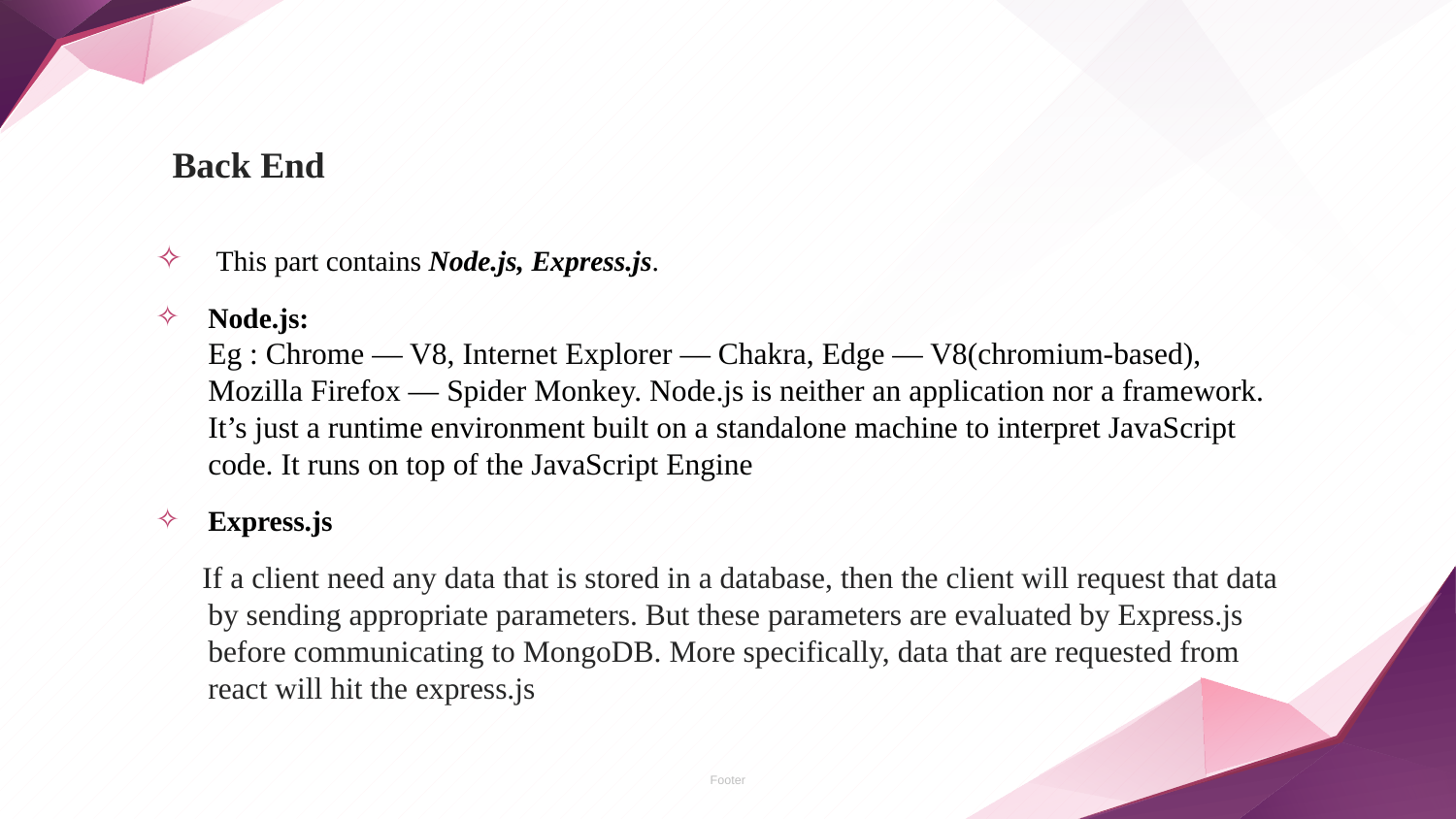

# Back End
 This part contains Node.js, Express.js.
Node.js:
Eg : Chrome — V8, Internet Explorer — Chakra, Edge — V8(chromium-based), Mozilla Firefox — Spider Monkey. Node.js is neither an application nor a framework. It’s just a runtime environment built on a standalone machine to interpret JavaScript code. It runs on top of the JavaScript Engine
Express.js
      If a client need any data that is stored in a database, then the client will request that data by sending appropriate parameters. But these parameters are evaluated by Express.js before communicating to MongoDB. More specifically, data that are requested from react will hit the express.js

Footer